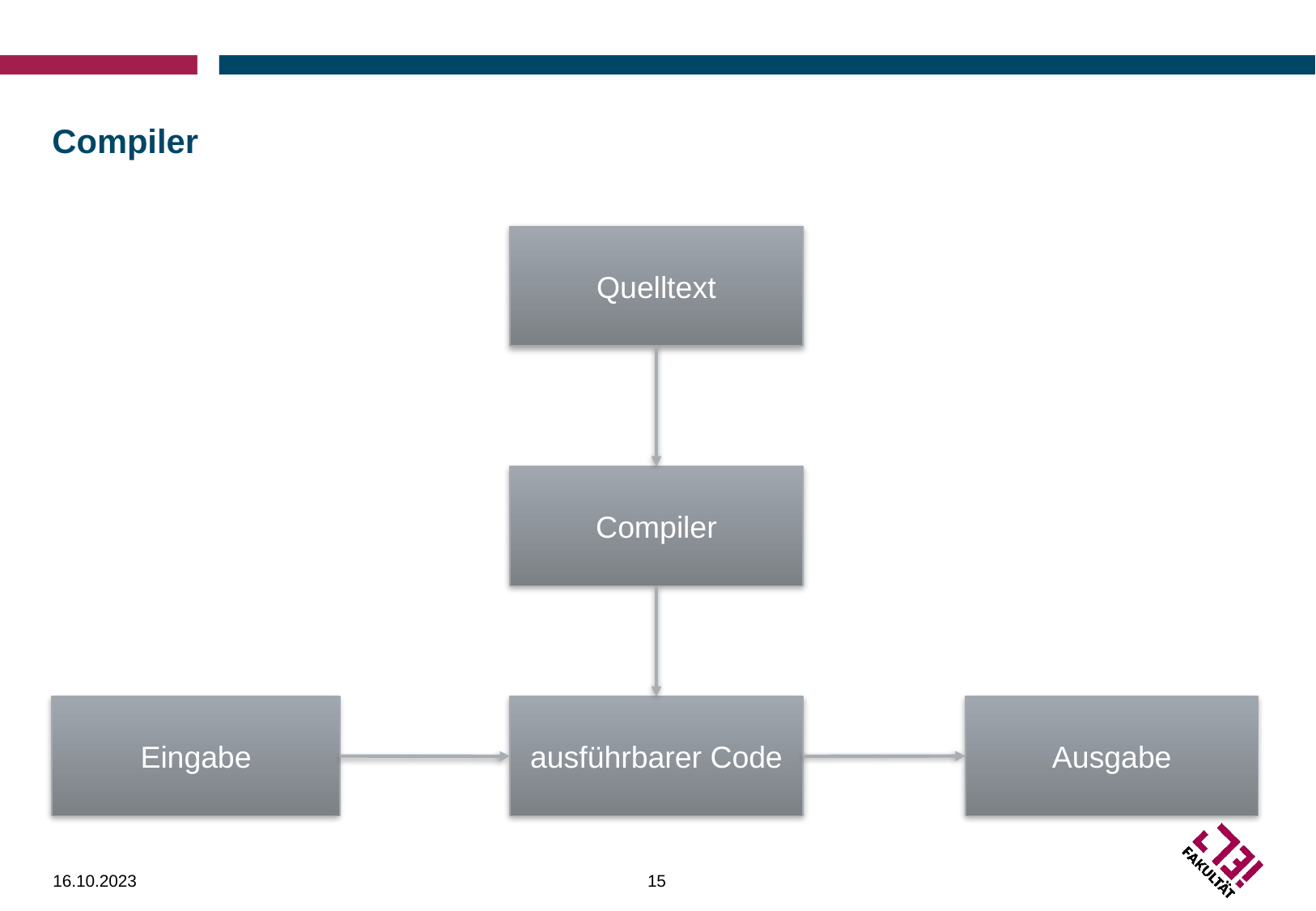

# Compiler
Quelltext
Compiler
Eingabe
Ausgabe
ausführbarer Code
15
16.10.2023